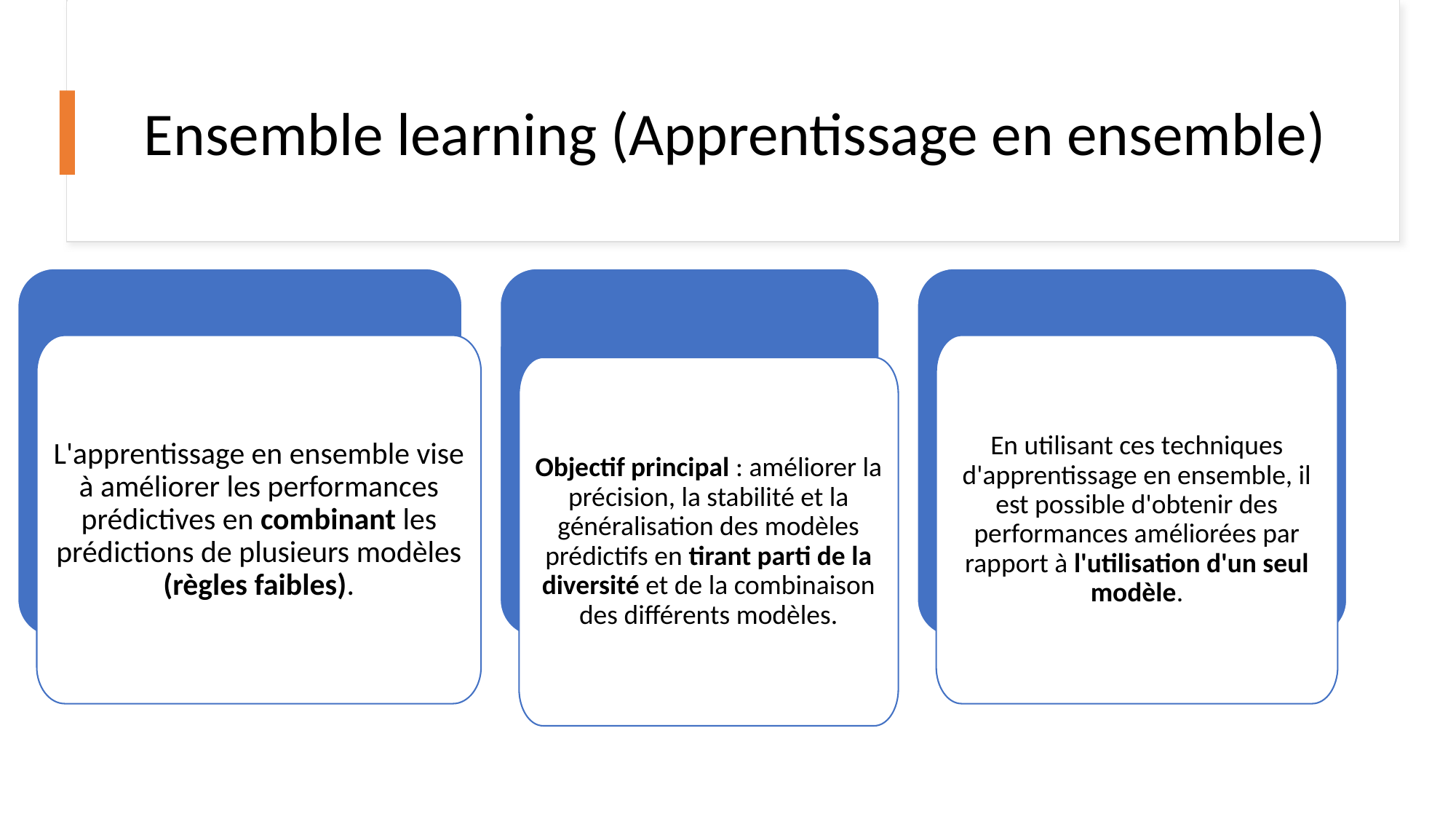

# Ensemble learning (Apprentissage en ensemble)

L'apprentissage en ensemble vise à améliorer les performances prédictives en combinant les prédictions de plusieurs modèles (règles faibles).
En utilisant ces techniques d'apprentissage en ensemble, il est possible d'obtenir des performances améliorées par rapport à l'utilisation d'un seul modèle.
Objectif principal : améliorer la précision, la stabilité et la généralisation des modèles prédictifs en tirant parti de la diversité et de la combinaison des différents modèles.